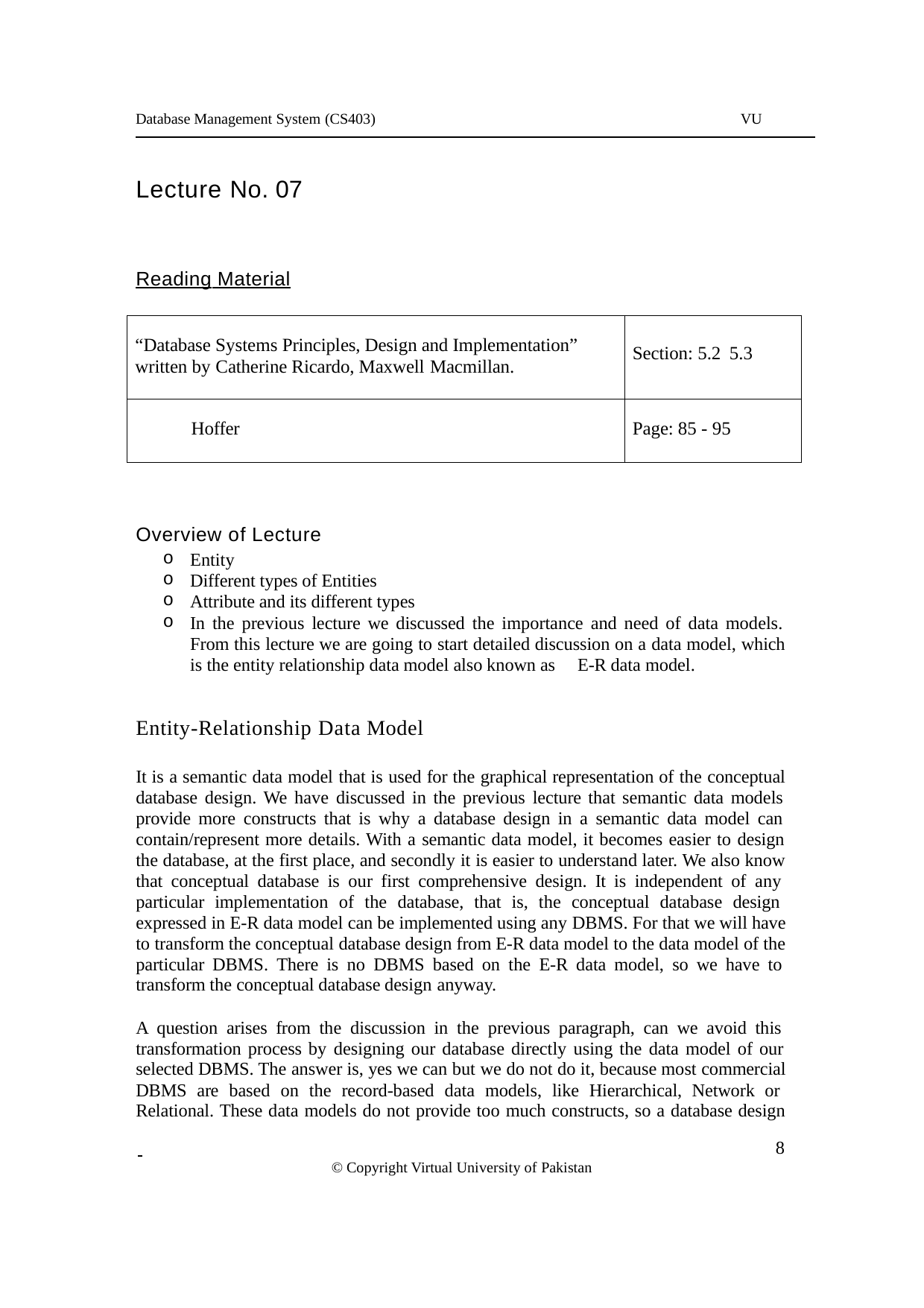

Database Management System (CS403)
VU

Lecture No. 07
Reading Material
| “Database Systems Principles, Design and Implementation” written by Catherine Ricardo, Maxwell Macmillan. | Section: 5.2 5.3 |
| --- | --- |
| Hoffer | Page: 85 - 95 |
Overview of Lecture
Entity
Different types of Entities
Attribute and its different types
In the previous lecture we discussed the importance and need of data models.  From this lecture we are going to start detailed discussion on a data model, which  is the entity relationship data model also known as     E-R data model.

Entity-Relationship Data Model

It is a semantic data model that is used for the graphical representation of the conceptual  database design. We have discussed in the previous lecture that semantic data models  provide more constructs that is why a database design in a semantic data model can  contain/represent more details. With a semantic data model, it becomes easier to design  the database, at the first place, and secondly it is easier to understand later. We also know  that conceptual database is our first comprehensive design. It is independent of any  particular implementation of the database, that is, the conceptual database design  expressed in E-R data model can be implemented using any DBMS. For that we will have  to transform the conceptual database design from E-R data model to the data model of the  particular DBMS. There is no DBMS based on the E-R data model, so we have to  transform the conceptual database design anyway.

A question arises from the discussion in the previous paragraph, can we avoid this  transformation process by designing our database directly using the data model of our  selected DBMS. The answer is, yes we can but we do not do it, because most commercial  DBMS are based on the record-based data models, like Hierarchical, Network or  Relational. These data models do not provide too much constructs, so a database design
 	 8
© Copyright Virtual University of Pakistan